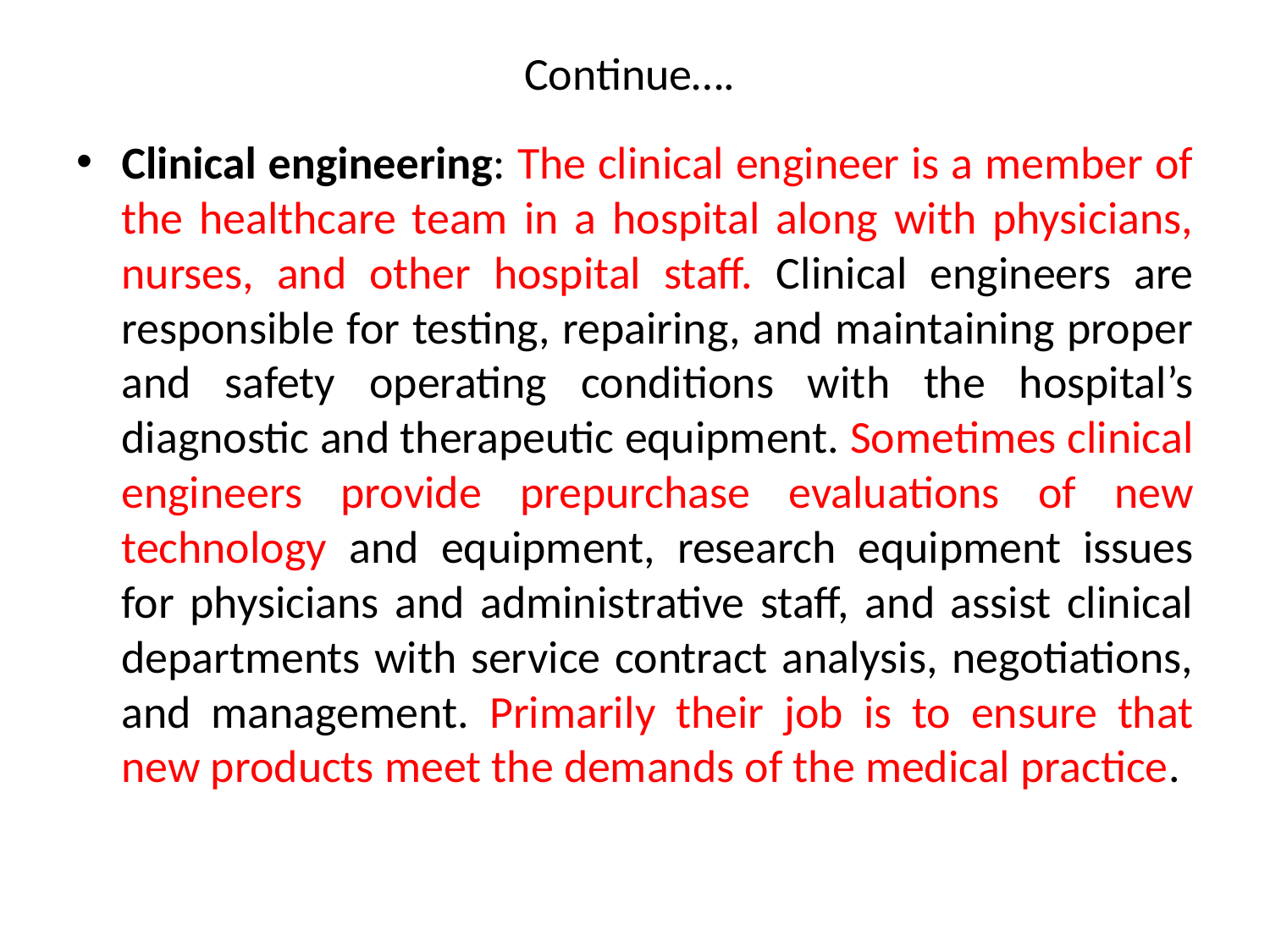

# Continue….
Clinical engineering: The clinical engineer is a member of the healthcare team in a hospital along with physicians, nurses, and other hospital staff. Clinical engineers are responsible for testing, repairing, and maintaining proper and safety operating conditions with the hospital’s diagnostic and therapeutic equipment. Sometimes clinical engineers provide prepurchase evaluations of new technology and equipment, research equipment issues for physicians and administrative staff, and assist clinical departments with service contract analysis, negotiations, and management. Primarily their job is to ensure that new products meet the demands of the medical practice.